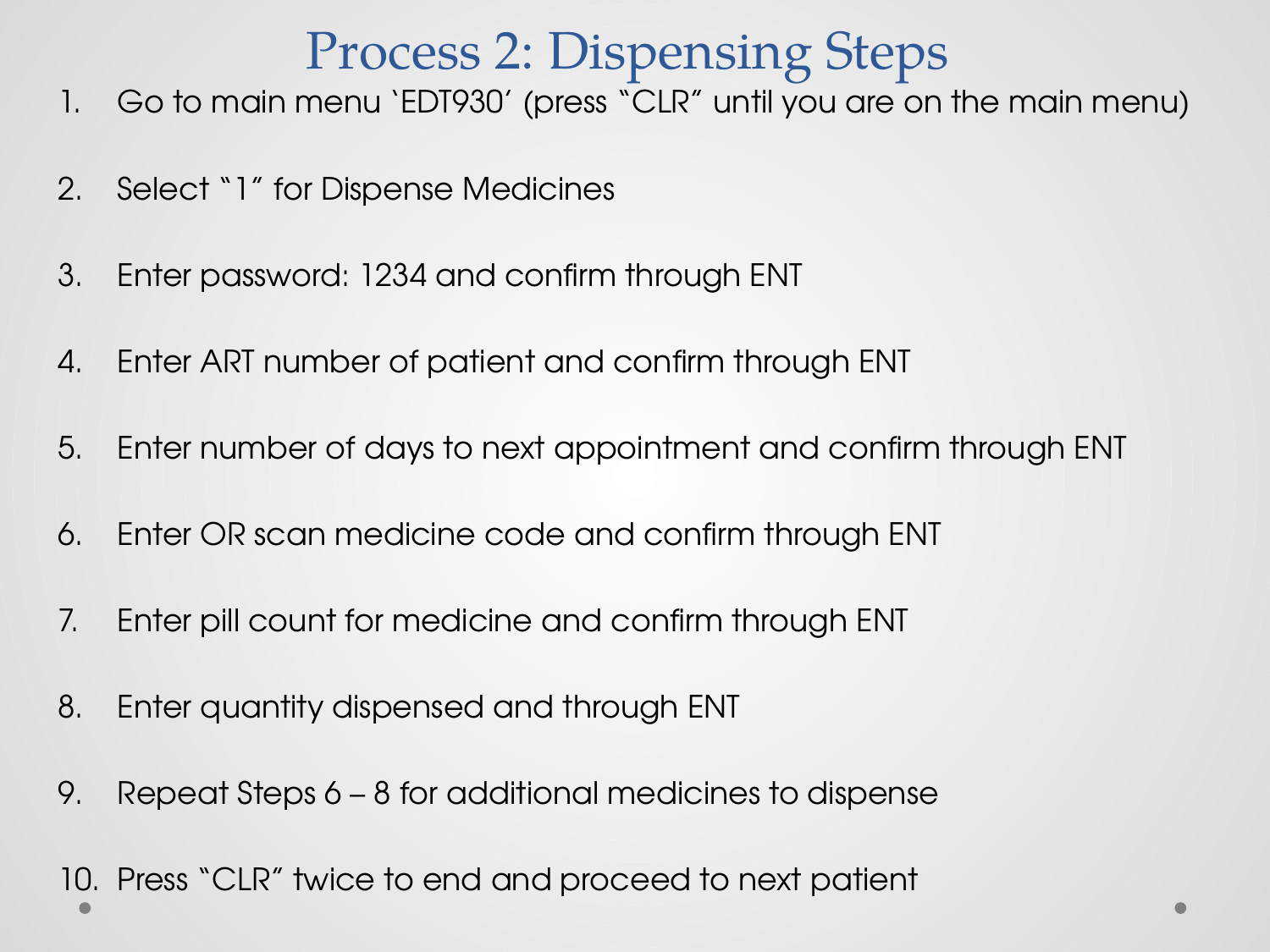

# Process 2: Dispensing Steps
Go to main menu ‘EDT930’ (press “CLR” until you are on the main menu)

Select “1” for Dispense Medicines

Enter password: 1234 and confirm through ENT

Enter ART number of patient and confirm through ENT

Enter number of days to next appointment and confirm through ENT

Enter OR scan medicine code and confirm through ENT

Enter pill count for medicine and confirm through ENT

Enter quantity dispensed and through ENT

Repeat Steps 6 – 8 for additional medicines to dispense

Press “CLR” twice to end and proceed to next patient